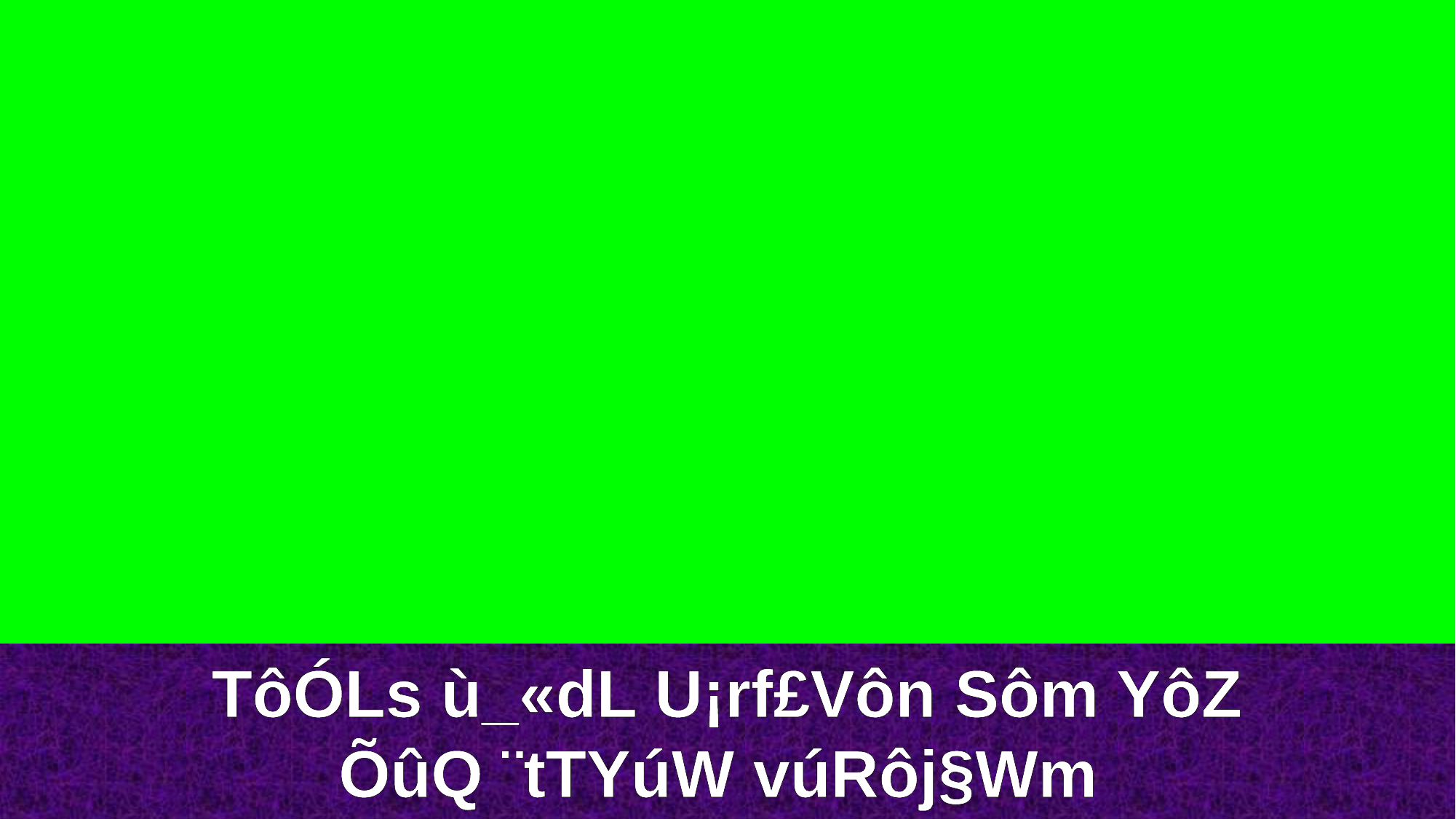

TôÓLs ù_«dL U¡rf£Vôn Sôm YôZ
ÕûQ ¨tTYúW vúRôj§Wm